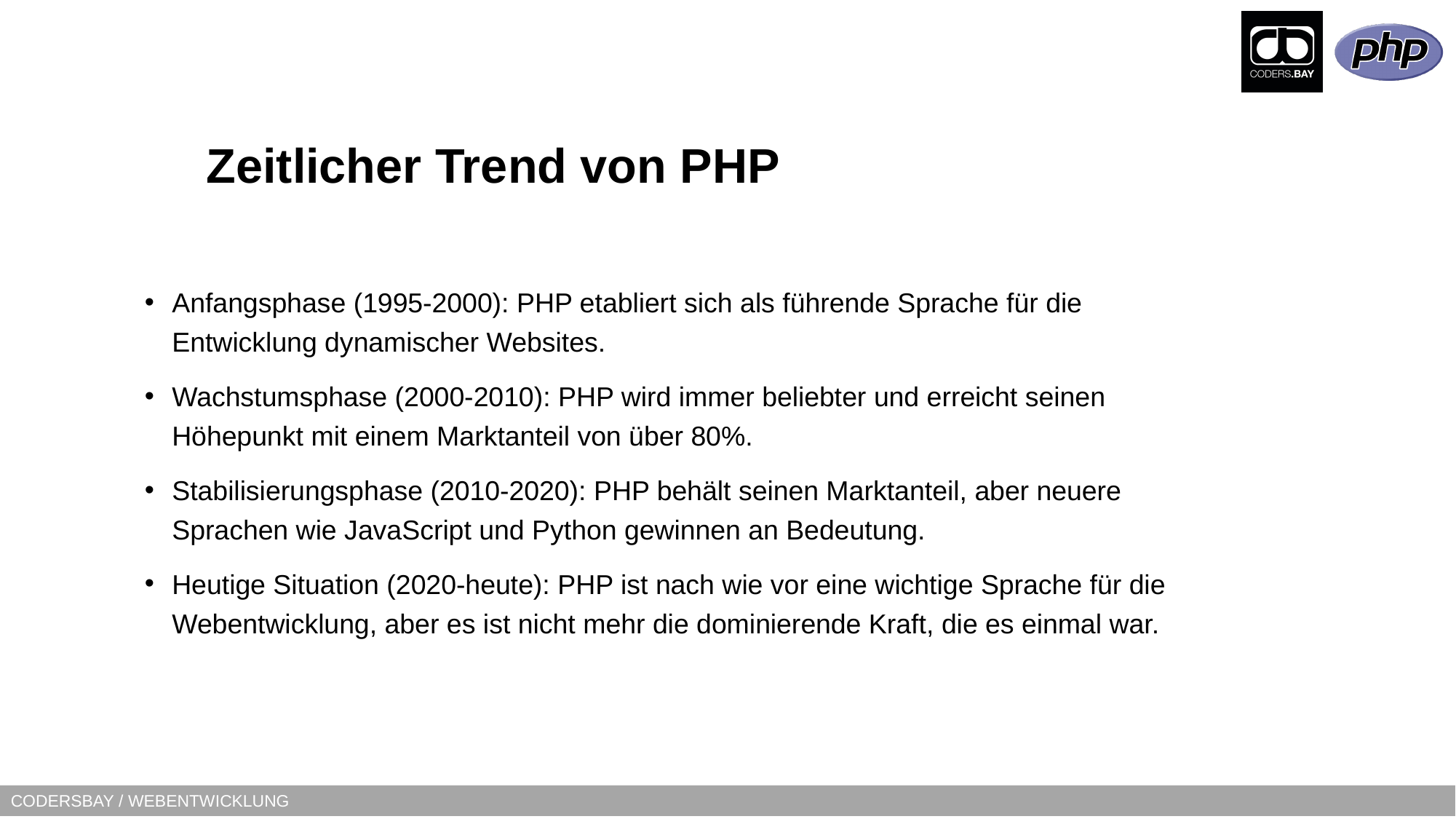

# Zeitlicher Trend von PHP
Anfangsphase (1995-2000): PHP etabliert sich als führende Sprache für die Entwicklung dynamischer Websites.
Wachstumsphase (2000-2010): PHP wird immer beliebter und erreicht seinen Höhepunkt mit einem Marktanteil von über 80%.
Stabilisierungsphase (2010-2020): PHP behält seinen Marktanteil, aber neuere Sprachen wie JavaScript und Python gewinnen an Bedeutung.
Heutige Situation (2020-heute): PHP ist nach wie vor eine wichtige Sprache für die Webentwicklung, aber es ist nicht mehr die dominierende Kraft, die es einmal war.